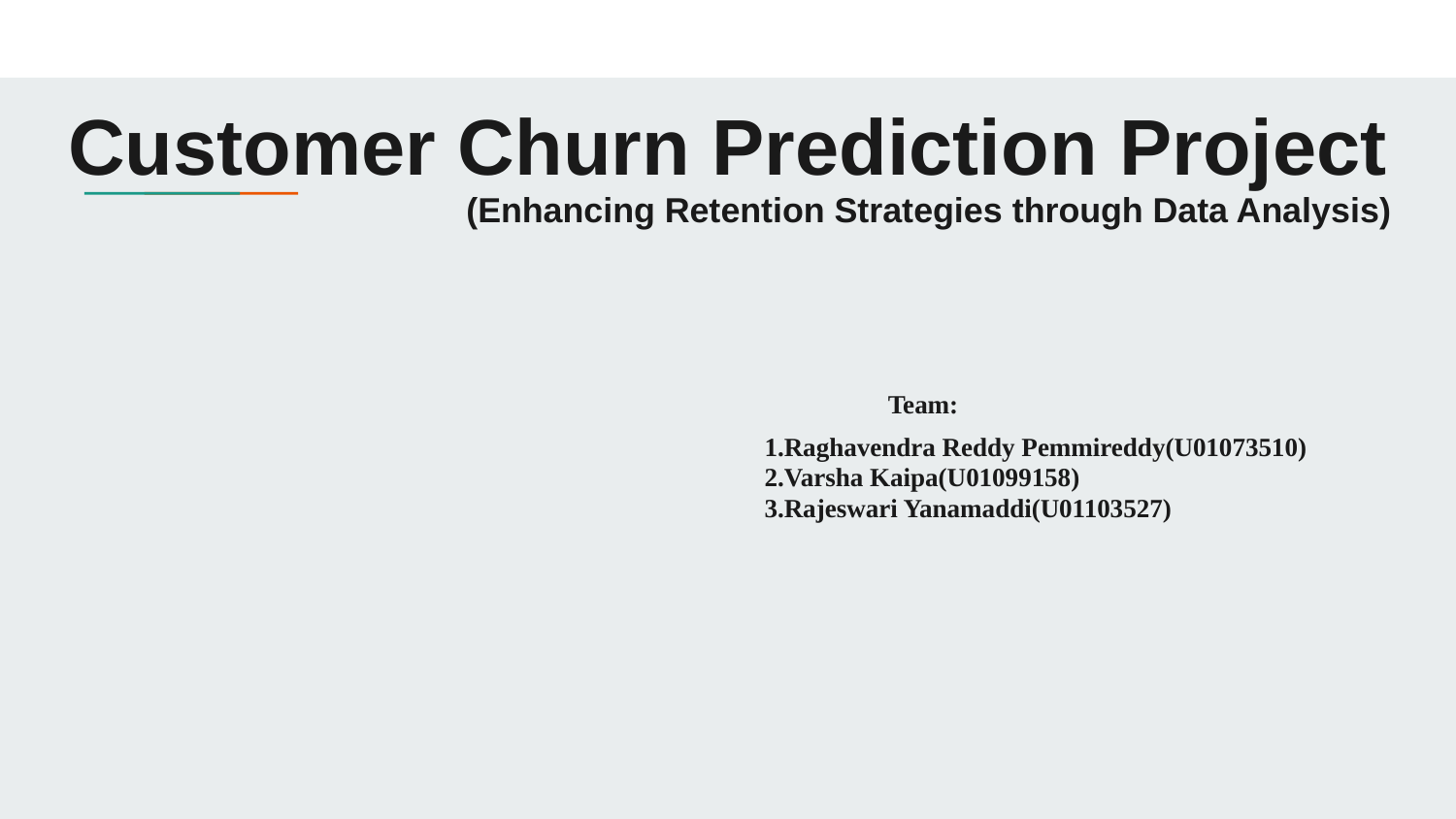

# Customer Churn Prediction Project
(Enhancing Retention Strategies through Data Analysis)
                                   Team:
                                                                                                           1.Raghavendra Reddy Pemmireddy(U01073510)
                                                                                                           2.Varsha Kaipa(U01099158)
                                                                                                           3.Rajeswari Yanamaddi(U01103527)